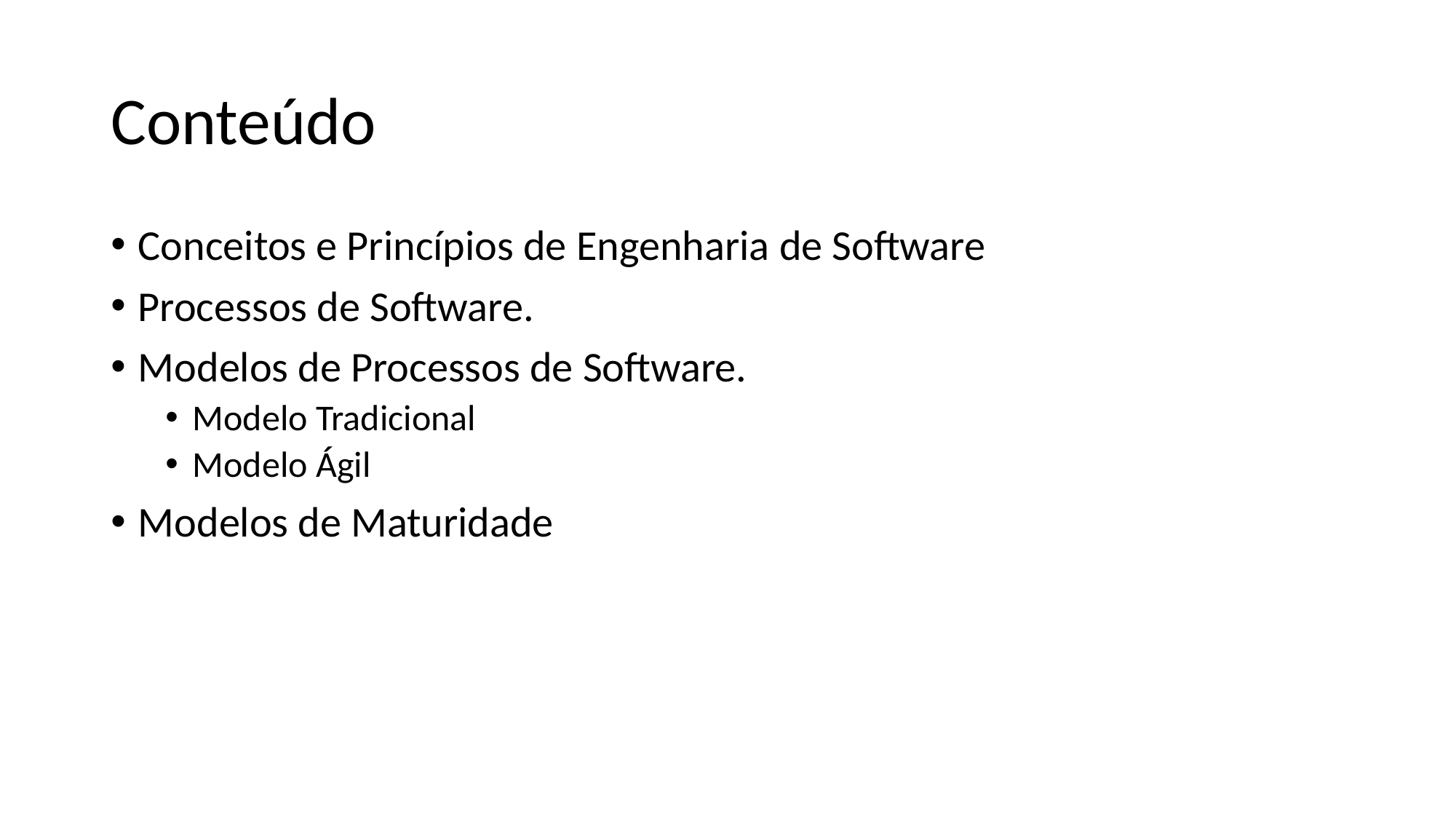

# Conteúdo
Conceitos e Princípios de Engenharia de Software
Processos de Software.
Modelos de Processos de Software.
Modelo Tradicional
Modelo Ágil
Modelos de Maturidade